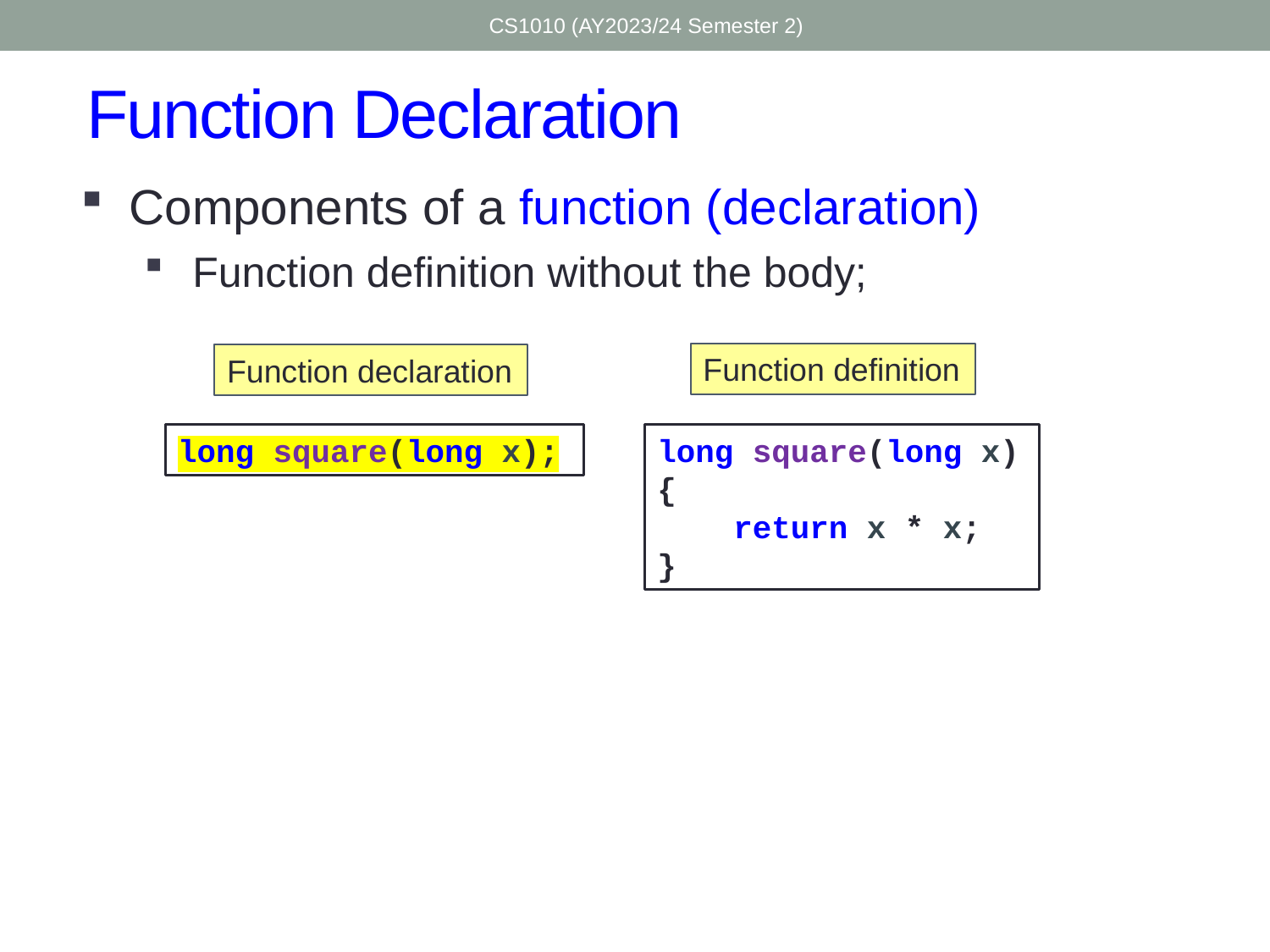

CS1010 (AY2023/24 Semester 2)
# Function Declaration
Components of a function (declaration)
Function definition without the body;

Function definition
Function declaration
long square(long x);
long square(long x)
{
    return x * x;
}